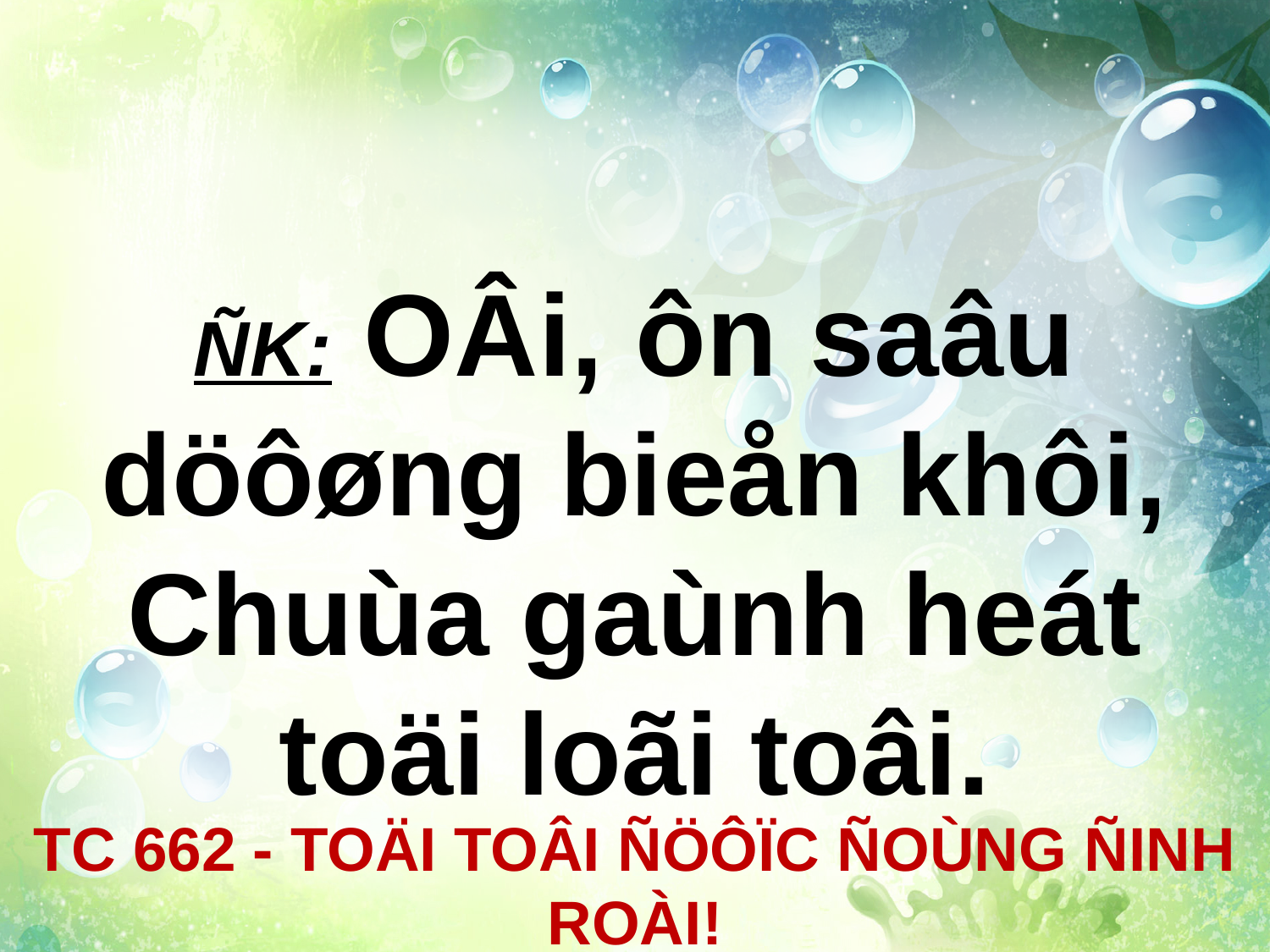

ÑK: OÂi, ôn saâu döôøng bieån khôi, Chuùa gaùnh heát toäi loãi toâi.
TC 662 - TOÄI TOÂI ÑÖÔÏC ÑOÙNG ÑINH ROÀI!